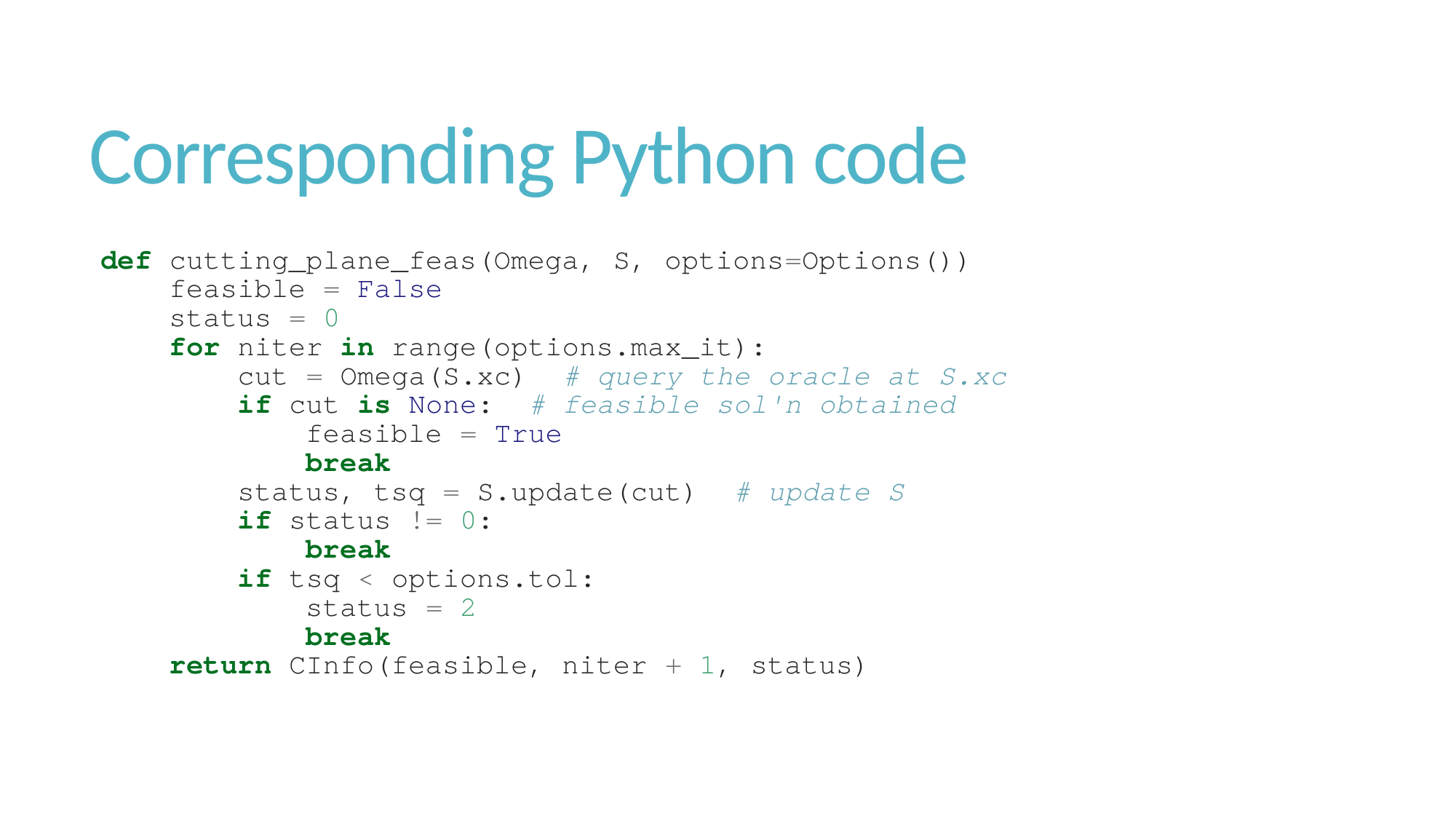

# Corresponding Python code
def cutting_plane_feas(Omega, S, options=Options())
    feasible = False
    status = 0
    for niter in range(options.max_it):
        cut = Omega(S.xc)  # query the oracle at S.xc
        if cut is None:  # feasible sol'n obtained
            feasible = True
            break
        status, tsq = S.update(cut)  # update S
        if status != 0:
            break
        if tsq < options.tol:
            status = 2
            break
    return CInfo(feasible, niter + 1, status)